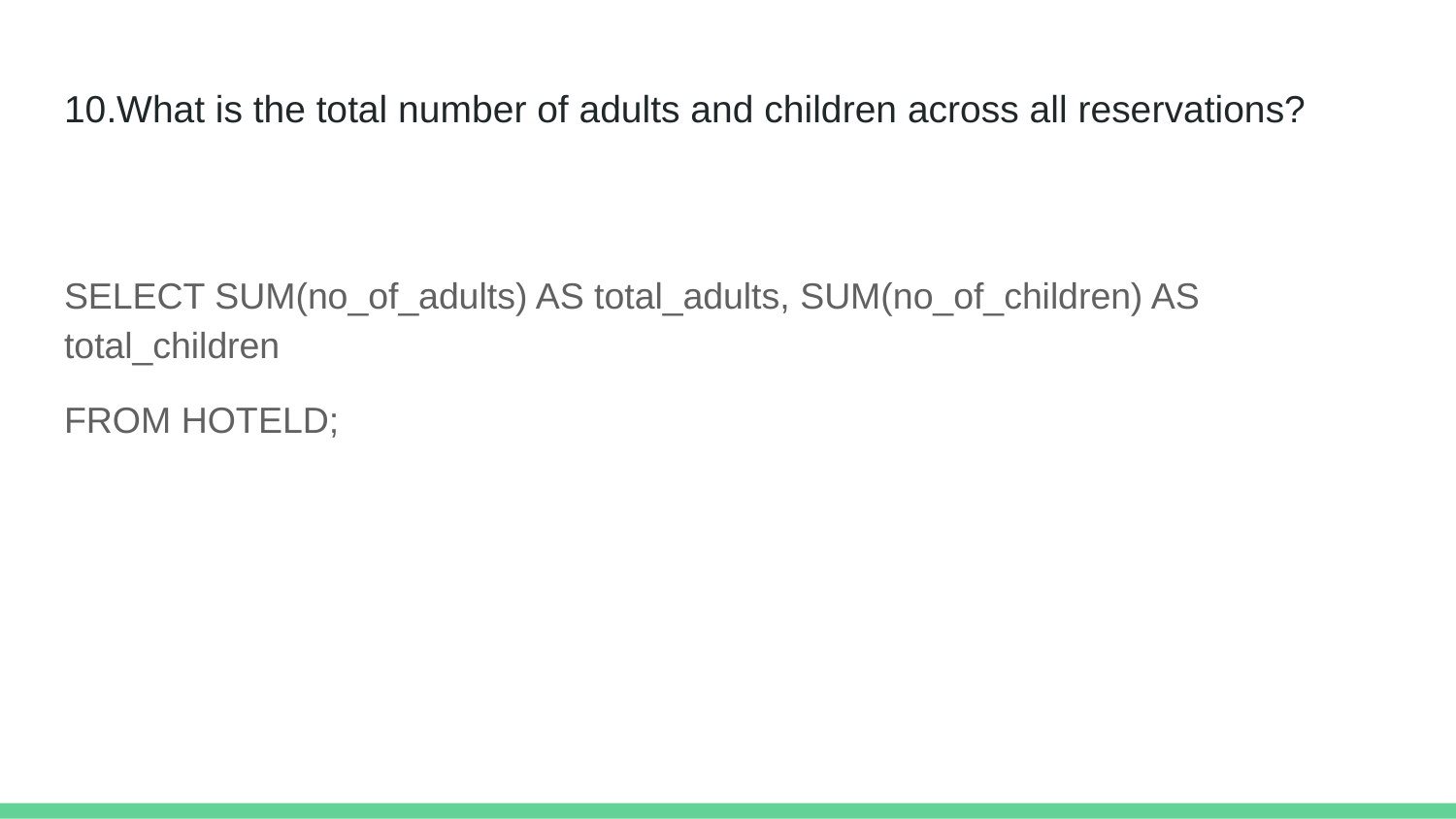

# 10.What is the total number of adults and children across all reservations?

SELECT SUM(no_of_adults) AS total_adults, SUM(no_of_children) AS total_children
FROM HOTELD;